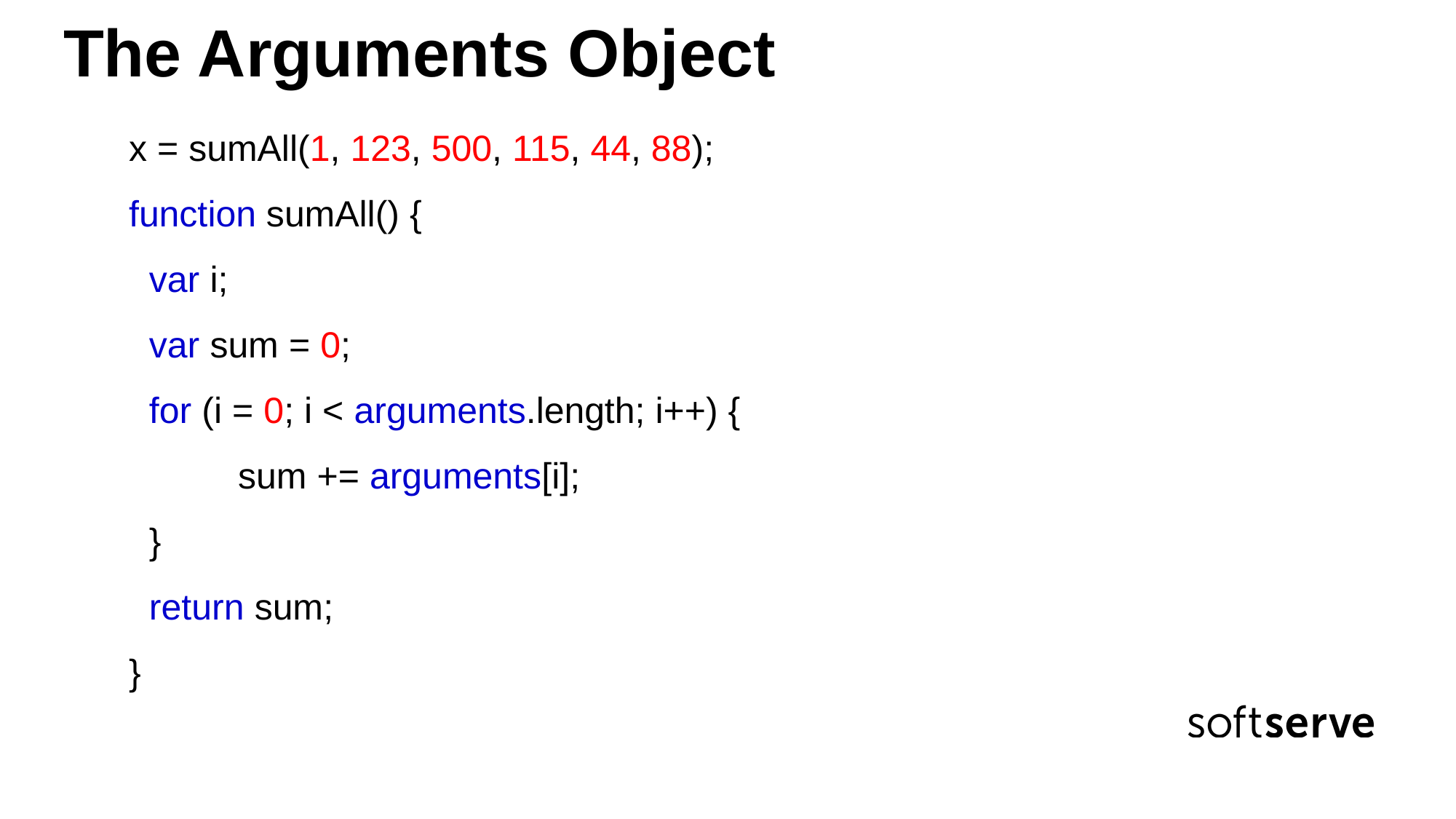

The Arguments Object

x = sumAll(1, 123, 500, 115, 44, 88);
function sumAll() {
  var i;
  var sum = 0;
  for (i = 0; i < arguments.length; i++) {
	sum += arguments[i];
  }
  return sum;
}